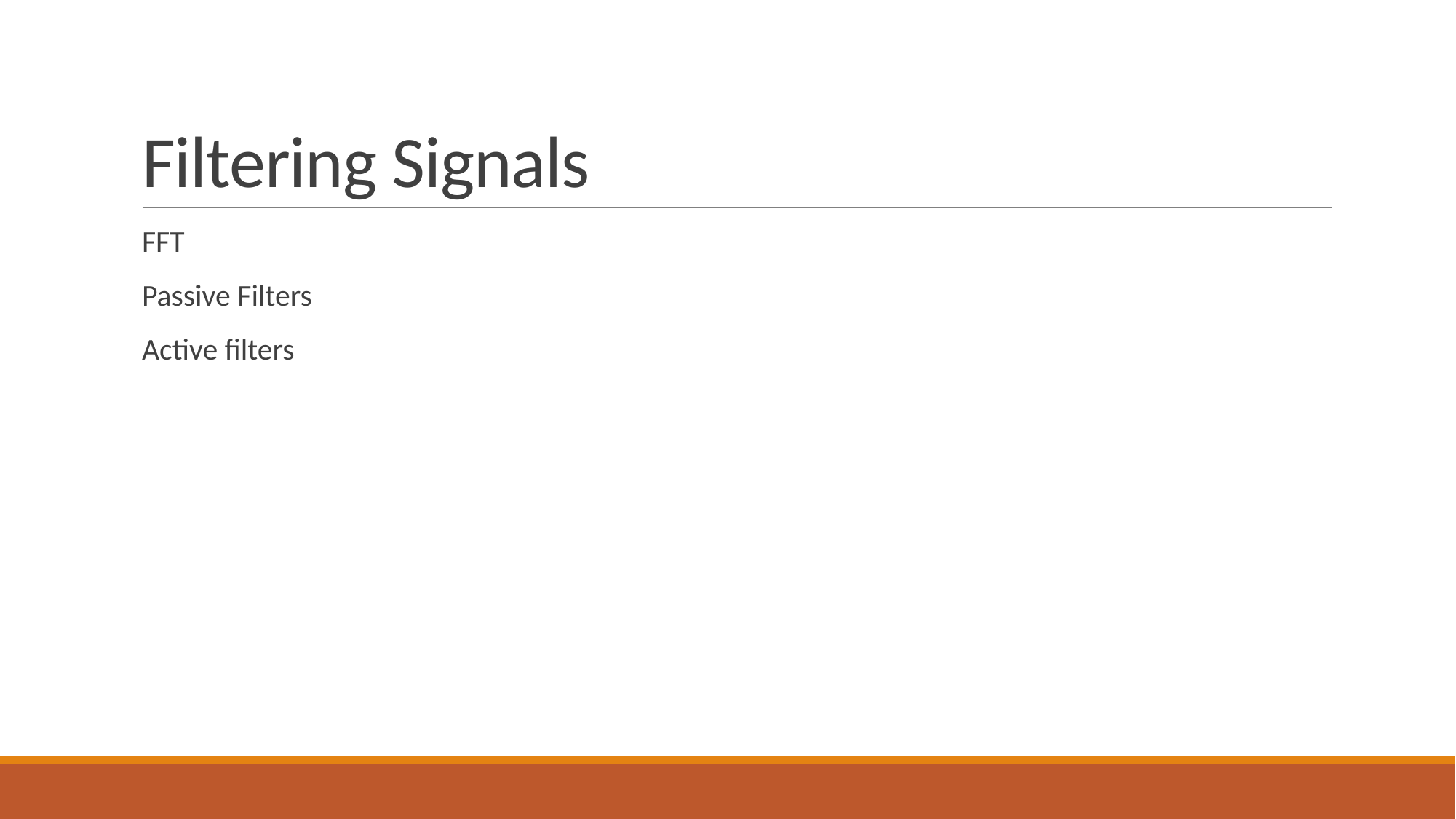

# Filtering Signals
FFT
Passive Filters
Active filters